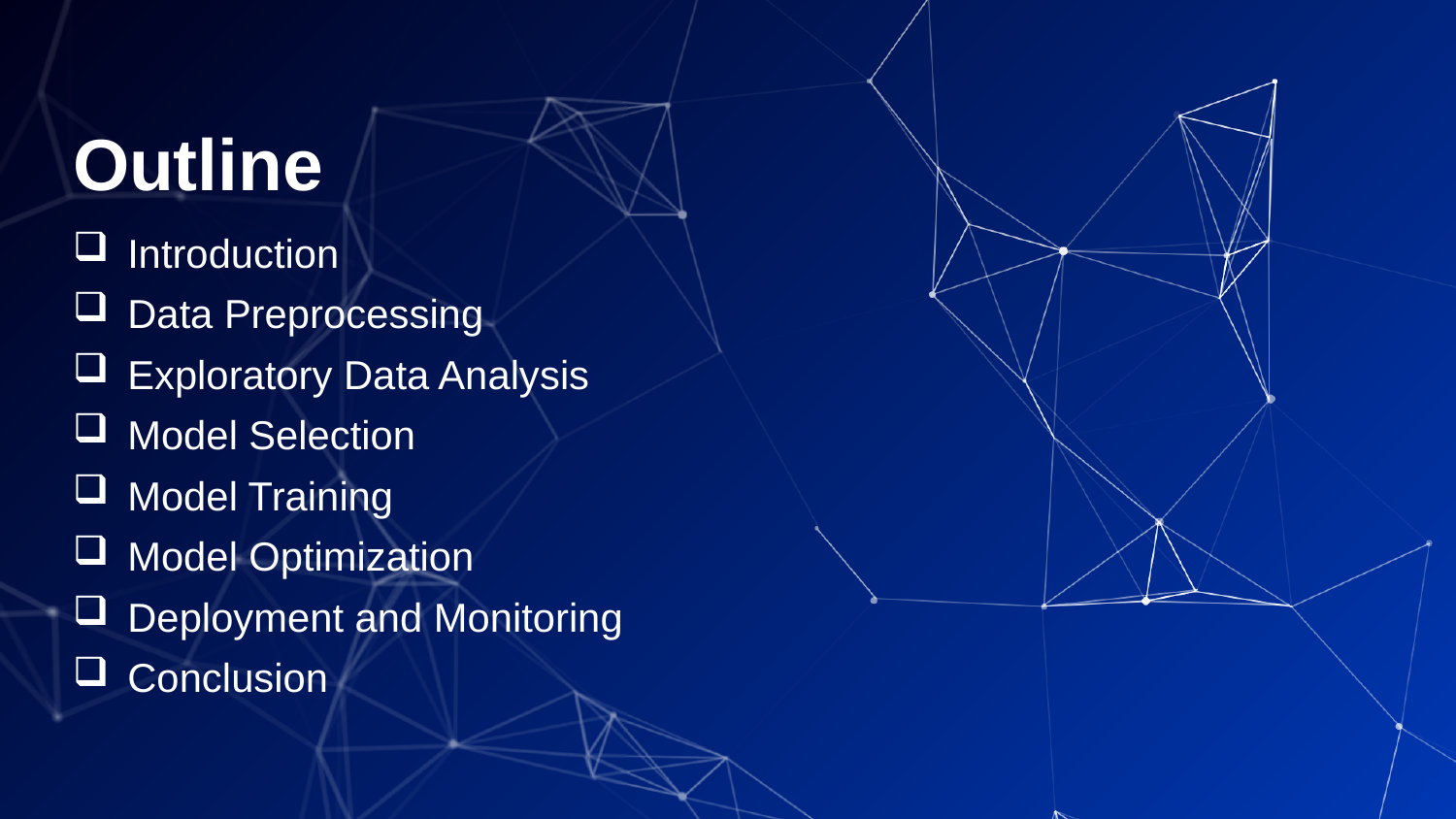

# Outline
Introduction
Data Preprocessing
Exploratory Data Analysis
Model Selection
Model Training
Model Optimization
Deployment and Monitoring
Conclusion
2